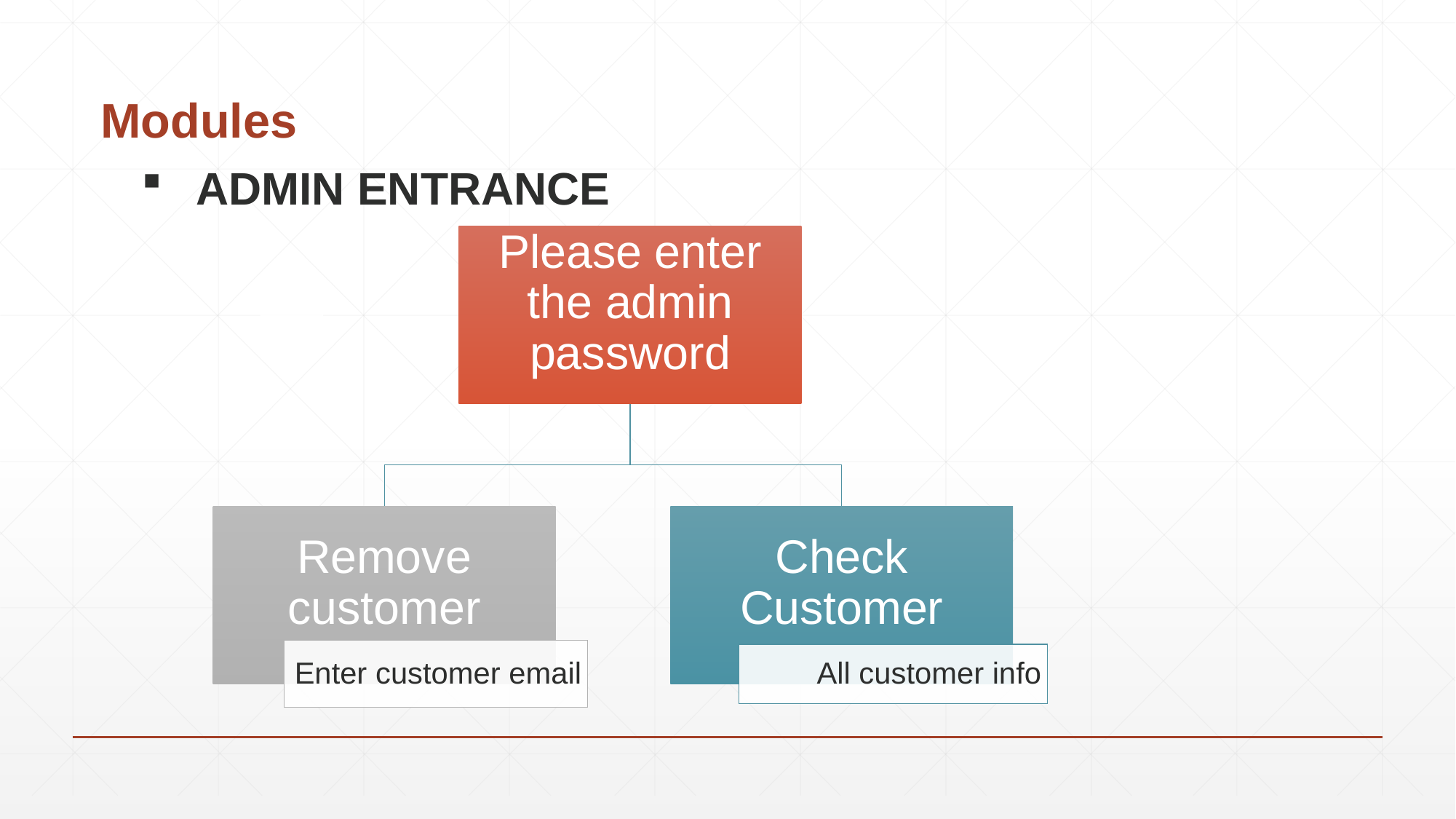

Modules
ADMIN ENTRANCE
Please enter the admin password

Remove customer
Enter customer email
Check Customer
All customer info